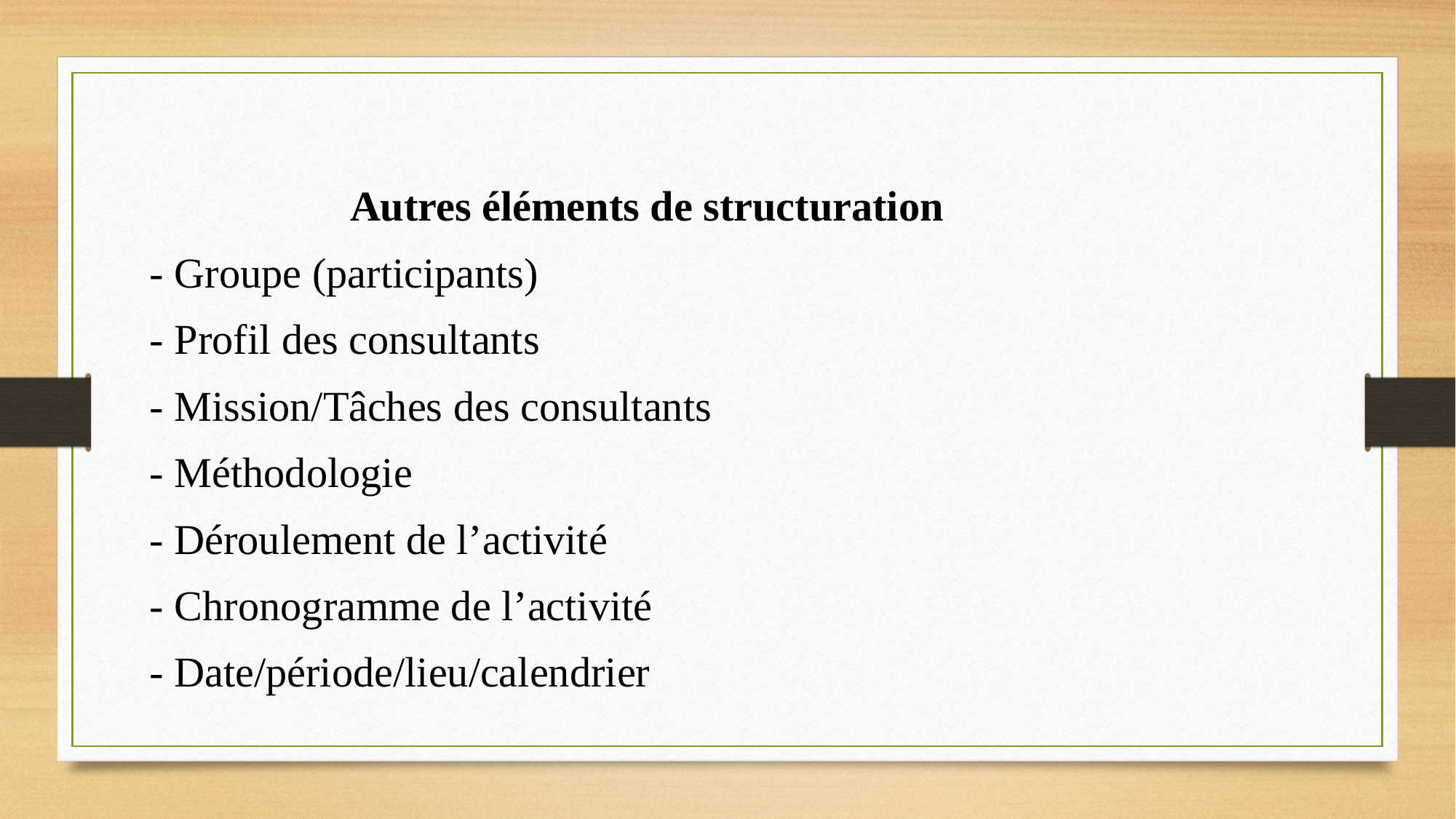

Autres éléments de structuration
- Groupe (participants)
- Profil des consultants
- Mission/Tâches des consultants
- Méthodologie
- Déroulement de l’activité
- Chronogramme de l’activité
- Date/période/lieu/calendrier